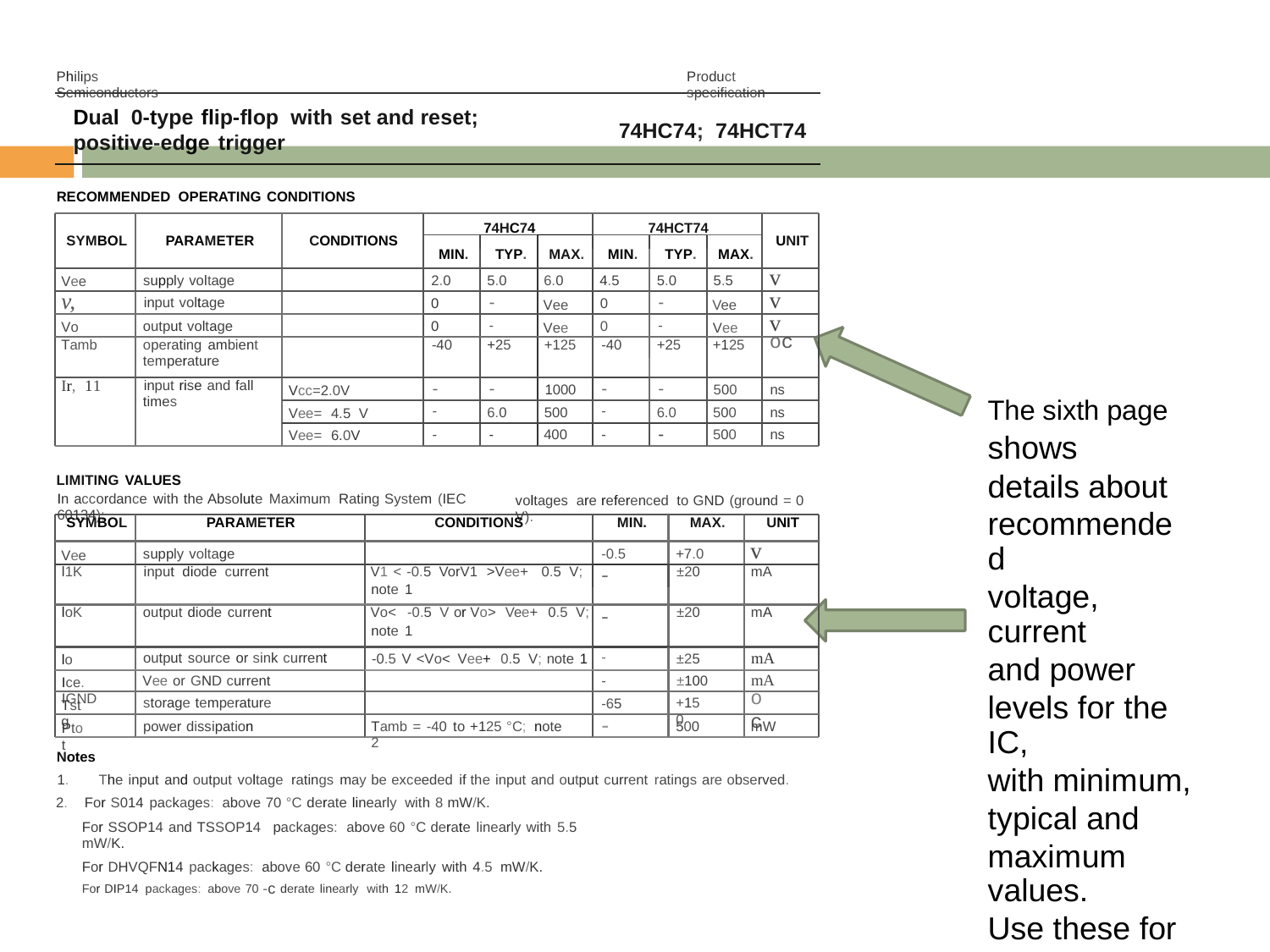

Philips  Semiconductors
Product specification

Dual  0-type flip-flop  with set and reset;
positive-edge trigger
74HC74;  74HCT74

RECOMMENDED OPERATING CONDITIONS

SYMBOL

PARAMETER

CONDITIONS

UNIT

74HC74
74HCT74

MIN.

TYP.

MAX.

MIN.

TYP.

MAX.

v

supply voltage
2.0
5.0
6.0
4.5
5.0
5.5
Vee
v,
v

-
-
input voltage
0
0
Vee
Vee
v

-
-
output voltage
0
0
Vo
Vee
Vee

Tamb

operating ambient temperature

-40

+25

+125

-40

+25

+125

oc

Ir,  11

input rise and fall times

-
-
-
-
1000
500
ns
Vcc=2.0V
The sixth page
shows
details about
recommended
voltage, current
and power
levels for the IC,
with minimum,
typical and
maximum values.
Use these for
power
calculations!
15

-
-
ns
6.0
500
6.0
500
Vee=  4.5  V

-
-
-
400
-
ns
500
Vee=  6.0V

LIMITING VALUES
In accordance with the Absolute Maximum  Rating System (IEC 60134);
voltages  are referenced  to GND (ground = 0 V).

SYMBOL

PARAMETER

CONDITIONS

MIN.

MAX.

UNIT

v

supply voltage
-0.5
+7.0
Vee

l1K

input  diode  current

V1 < -0.5  VorV1  >Vee+   0.5  V;
note 1

-

±20

mA

loK

output diode current

Vo<  -0.5  V or Vo>  Vee+  0.5  V;
note 1

-

±20

mA

mA
-
output source or sink current
-0.5 V <Vo< Vee+  0.5  V; note 1
±25
lo

mA
oc
Vee or GND current
-
±100
Ice.  IGND

storage temperature
+150
-65
Tstg
-

power dissipation
500
mW
Tamb = -40 to +125 °C;  note 2
Ptot

Notes
1.       The input and output voltage  ratings may be exceeded if the input and output current ratings are observed.
2.    For S014 packages:  above 70 °C derate linearly  with 8 mW/K.
For SSOP14 and TSSOP14   packages:  above 60 °C derate linearly with 5.5 mW/K.
For DHVQFN14 packages:  above 60 °C derate linearly with 4.5  mW/K.
For DIP14  packages:  above 70 -c derate linearly  with 12  mW/K.